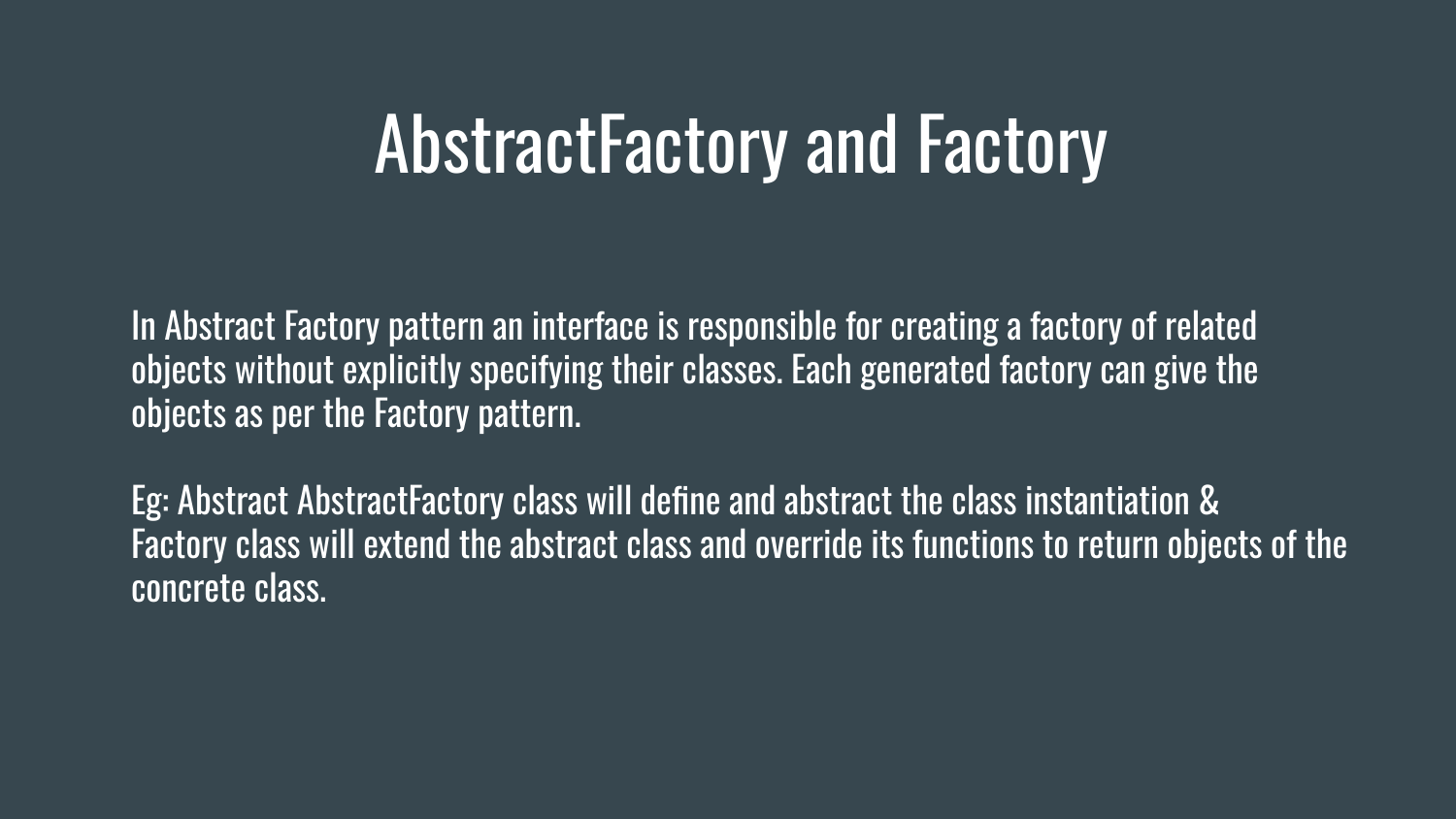

# AbstractFactory and Factory

In Abstract Factory pattern an interface is responsible for creating a factory of related objects without explicitly specifying their classes. Each generated factory can give the objects as per the Factory pattern.

Eg: Abstract AbstractFactory class will define and abstract the class instantiation &
Factory class will extend the abstract class and override its functions to return objects of the concrete class.